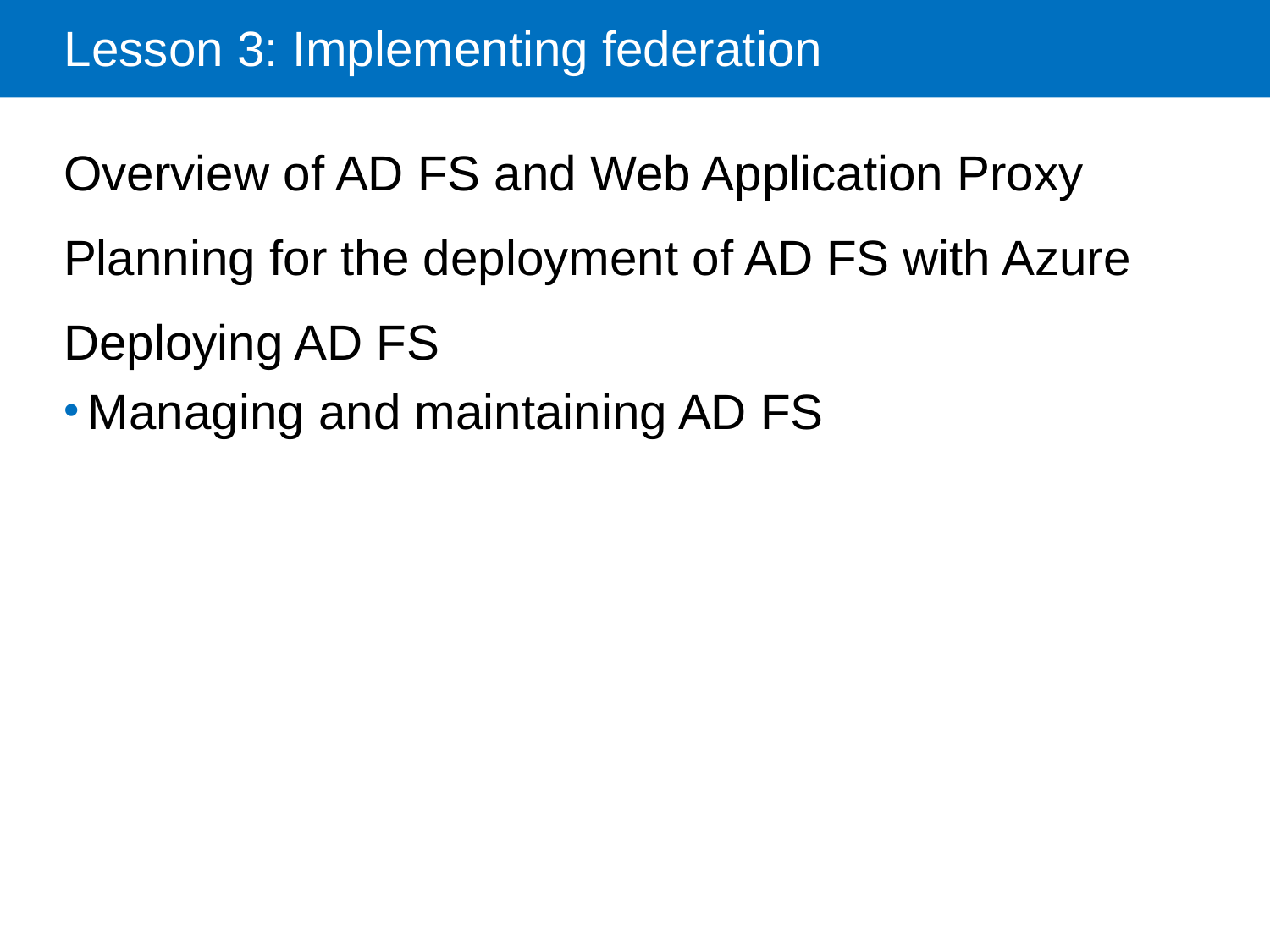

# Lesson 3: Implementing federation
Overview of AD FS and Web Application Proxy
Planning for the deployment of AD FS with Azure
Deploying AD FS
Managing and maintaining AD FS